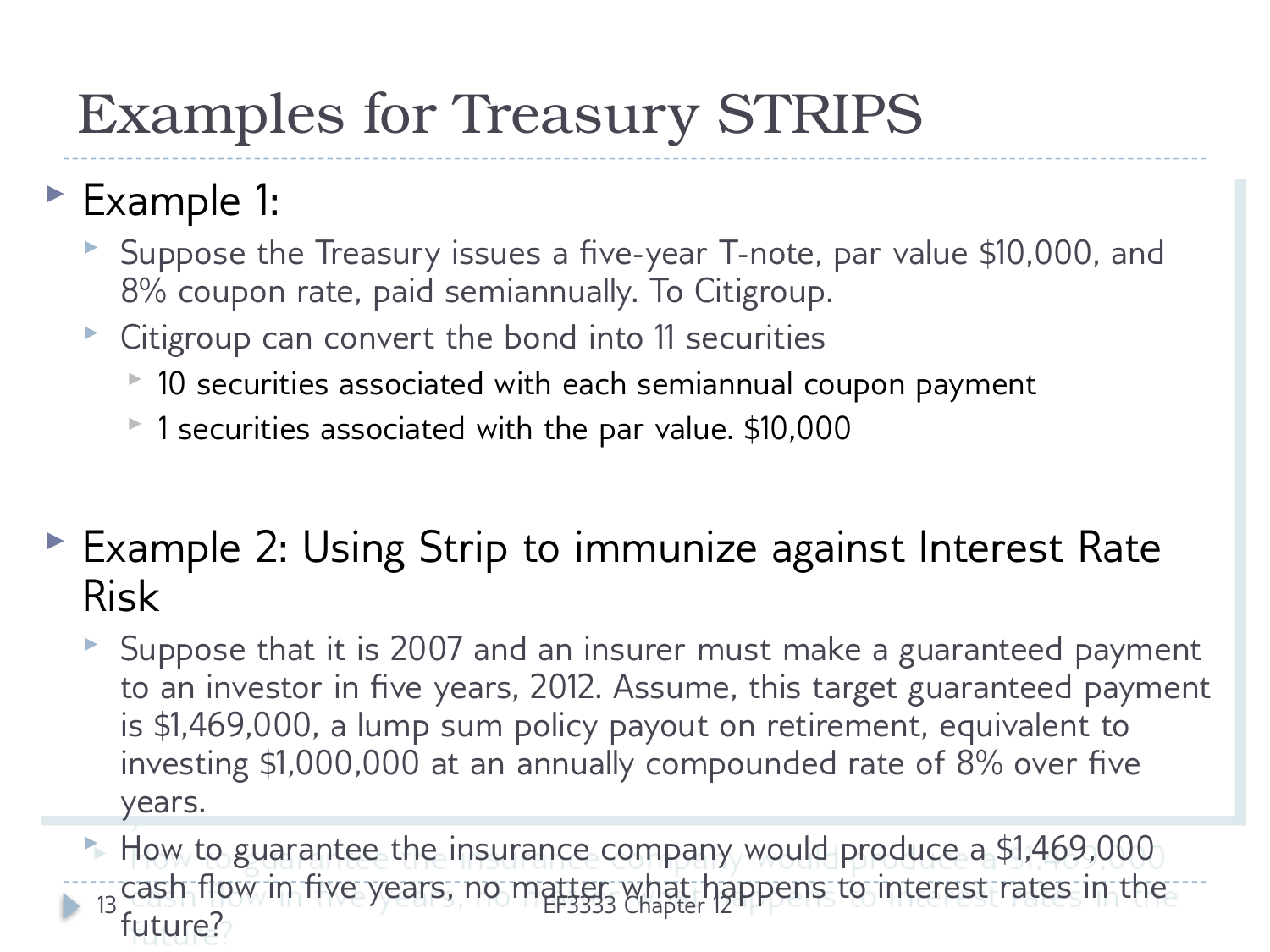

# Examples for Treasury STRIPS
Example 1:
Suppose the Treasury issues a five-year T-note, par value $10,000, and 8% coupon rate, paid semiannually. To Citigroup.
Citigroup can convert the bond into 11 securities
10 securities associated with each semiannual coupon payment
1 securities associated with the par value. $10,000

Example 2: Using Strip to immunize against Interest Rate Risk
Suppose that it is 2007 and an insurer must make a guaranteed payment to an investor in five years, 2012. Assume, this target guaranteed payment is $1,469,000, a lump sum policy payout on retirement, equivalent to investing $1,000,000 at an annually compounded rate of 8% over five years.
How to guarantee the insurance company would produce a $1,469,000 cash flow in five years, no matter what happens to interest rates in the future?
13
EF3333 Chapter 12